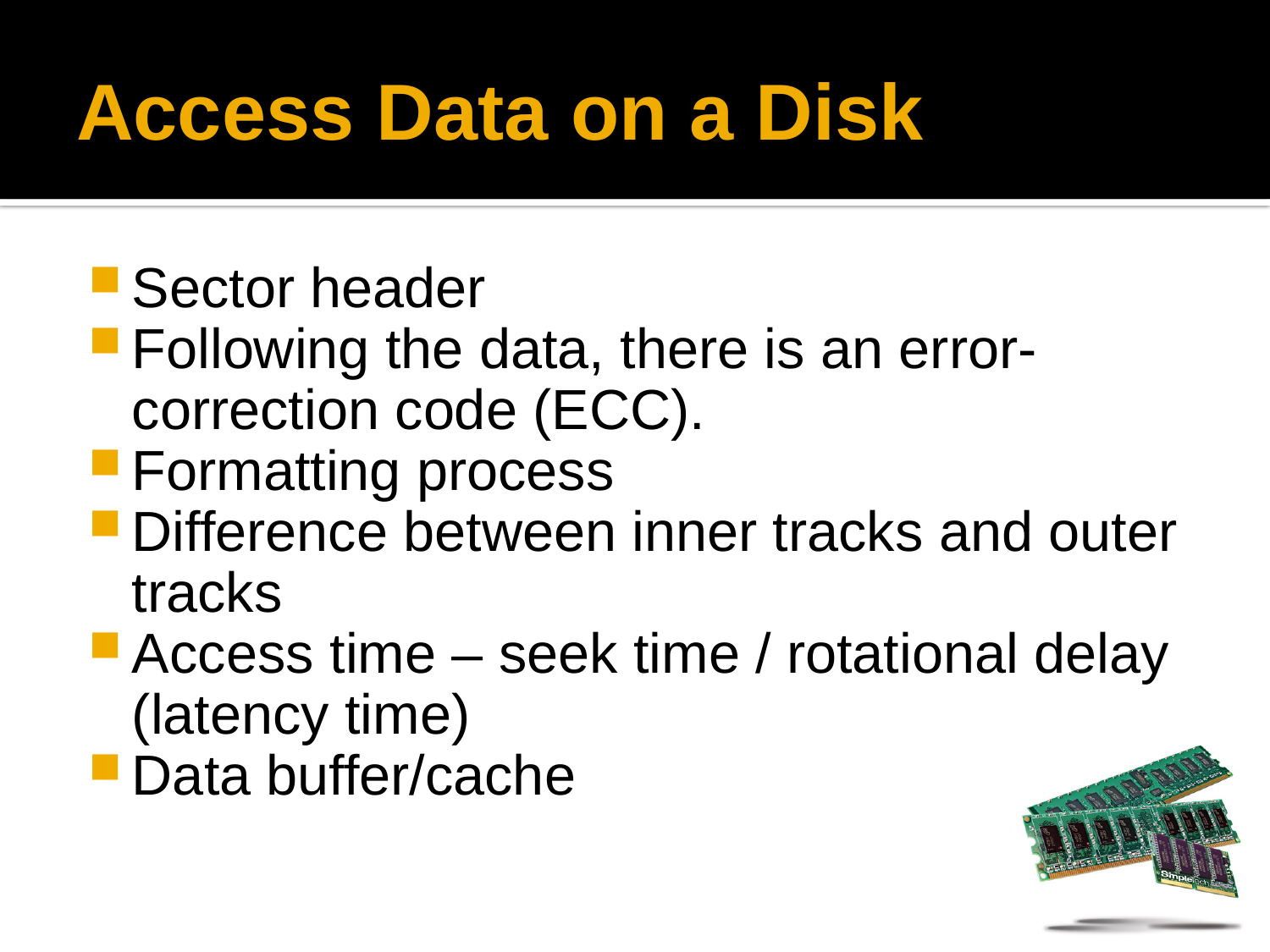

# Access Data on a Disk
Sector header
Following the data, there is an error-correction code (ECC).
Formatting process
Difference between inner tracks and outer tracks
Access time – seek time / rotational delay (latency time)
Data buffer/cache